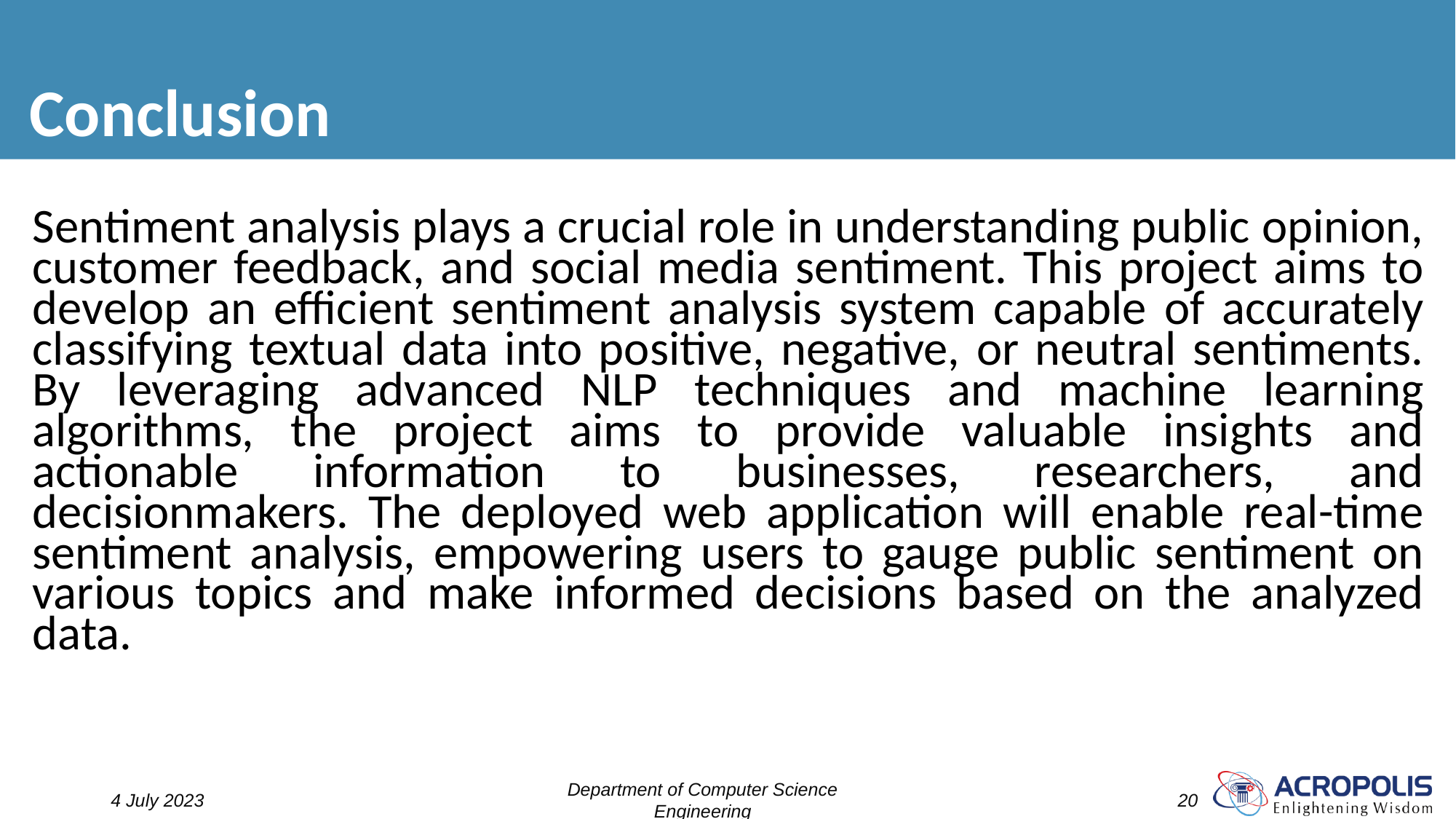

# Conclusion
Sentiment analysis plays a crucial role in understanding public opinion, customer feedback, and social media sentiment. This project aims to develop an efficient sentiment analysis system capable of accurately classifying textual data into positive, negative, or neutral sentiments. By leveraging advanced NLP techniques and machine learning algorithms, the project aims to provide valuable insights and actionable information to businesses, researchers, and decisionmakers. The deployed web application will enable real-time sentiment analysis, empowering users to gauge public sentiment on various topics and make informed decisions based on the analyzed data.
4 July 2023
Department of Computer Science Engineering
20